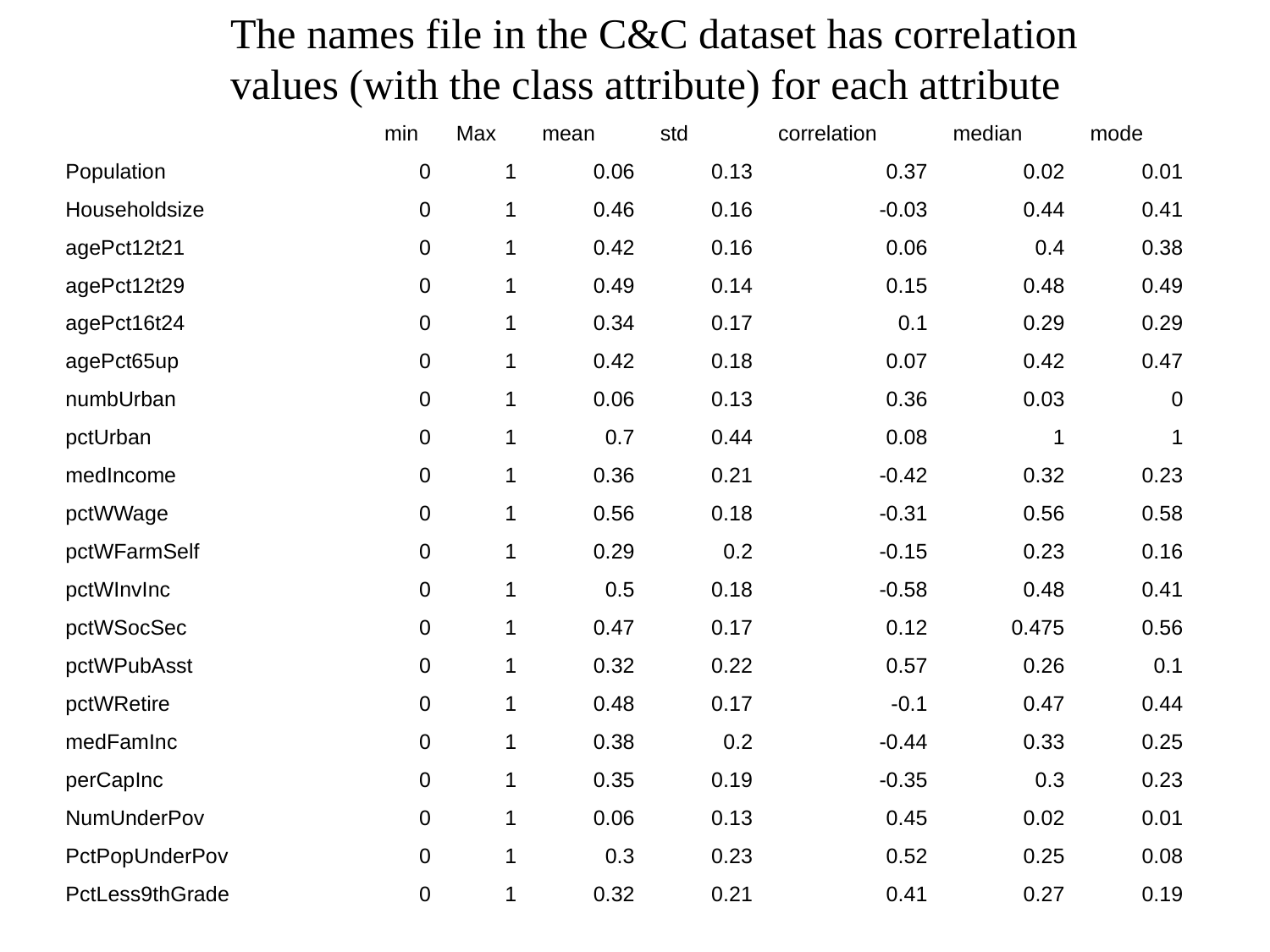

The names file in the C&C dataset has correlation
values (with the class attribute) for each attribute
|  | min | Max | mean | std | correlation | median | mode |
| --- | --- | --- | --- | --- | --- | --- | --- |
| Population | 0 | 1 | 0.06 | 0.13 | 0.37 | 0.02 | 0.01 |
| Householdsize | 0 | 1 | 0.46 | 0.16 | -0.03 | 0.44 | 0.41 |
| agePct12t21 | 0 | 1 | 0.42 | 0.16 | 0.06 | 0.4 | 0.38 |
| agePct12t29 | 0 | 1 | 0.49 | 0.14 | 0.15 | 0.48 | 0.49 |
| agePct16t24 | 0 | 1 | 0.34 | 0.17 | 0.1 | 0.29 | 0.29 |
| agePct65up | 0 | 1 | 0.42 | 0.18 | 0.07 | 0.42 | 0.47 |
| numbUrban | 0 | 1 | 0.06 | 0.13 | 0.36 | 0.03 | 0 |
| pctUrban | 0 | 1 | 0.7 | 0.44 | 0.08 | 1 | 1 |
| medIncome | 0 | 1 | 0.36 | 0.21 | -0.42 | 0.32 | 0.23 |
| pctWWage | 0 | 1 | 0.56 | 0.18 | -0.31 | 0.56 | 0.58 |
| pctWFarmSelf | 0 | 1 | 0.29 | 0.2 | -0.15 | 0.23 | 0.16 |
| pctWInvInc | 0 | 1 | 0.5 | 0.18 | -0.58 | 0.48 | 0.41 |
| pctWSocSec | 0 | 1 | 0.47 | 0.17 | 0.12 | 0.475 | 0.56 |
| pctWPubAsst | 0 | 1 | 0.32 | 0.22 | 0.57 | 0.26 | 0.1 |
| pctWRetire | 0 | 1 | 0.48 | 0.17 | -0.1 | 0.47 | 0.44 |
| medFamInc | 0 | 1 | 0.38 | 0.2 | -0.44 | 0.33 | 0.25 |
| perCapInc | 0 | 1 | 0.35 | 0.19 | -0.35 | 0.3 | 0.23 |
| NumUnderPov | 0 | 1 | 0.06 | 0.13 | 0.45 | 0.02 | 0.01 |
| PctPopUnderPov | 0 | 1 | 0.3 | 0.23 | 0.52 | 0.25 | 0.08 |
| PctLess9thGrade | 0 | 1 | 0.32 | 0.21 | 0.41 | 0.27 | 0.19 |